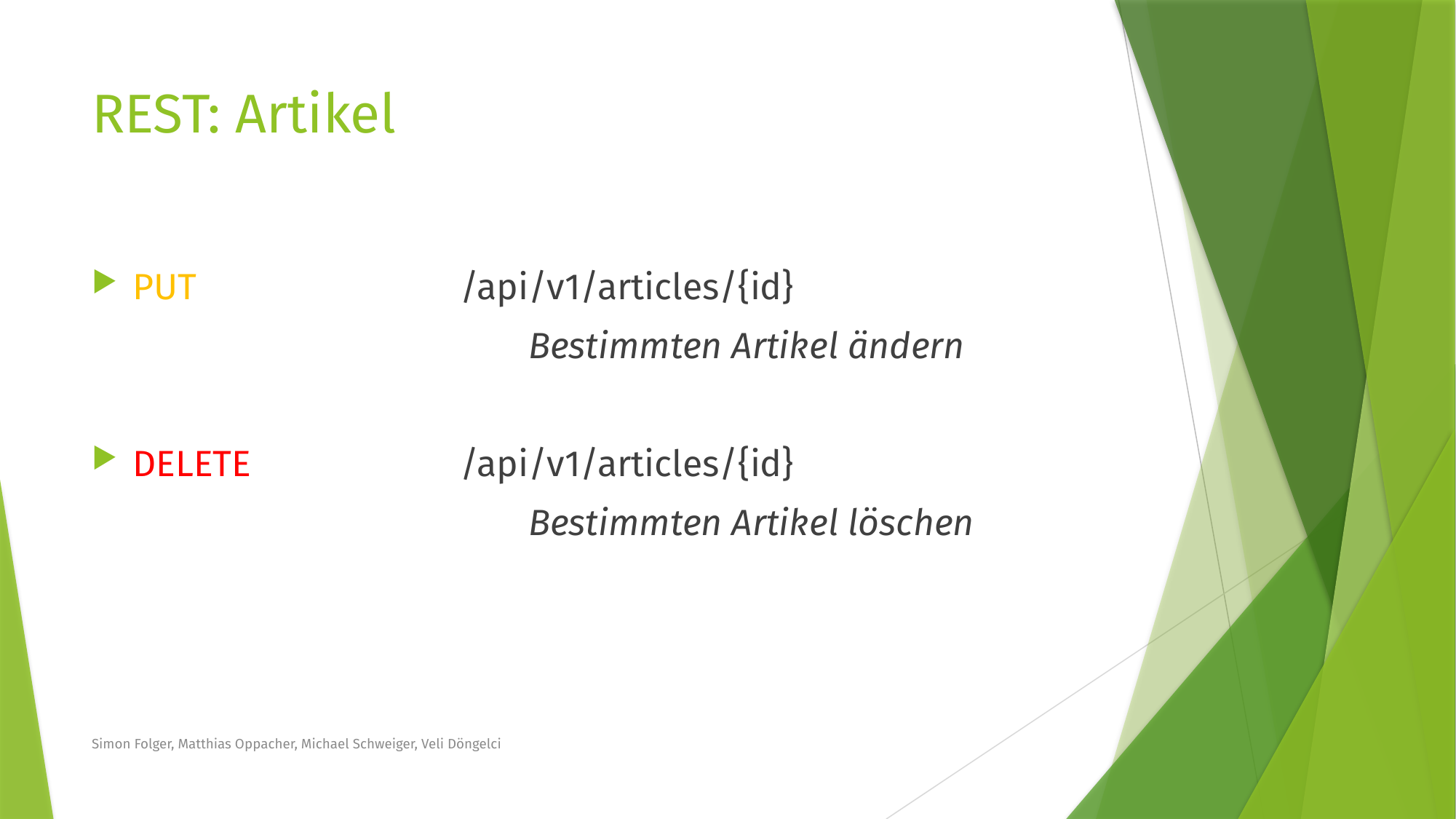

# REST: Artikel
PUT			/api/v1/articles/{id}
				Bestimmten Artikel ändern

DELETE	 	/api/v1/articles/{id}
				Bestimmten Artikel löschen
Simon Folger, Matthias Oppacher, Michael Schweiger, Veli Döngelci